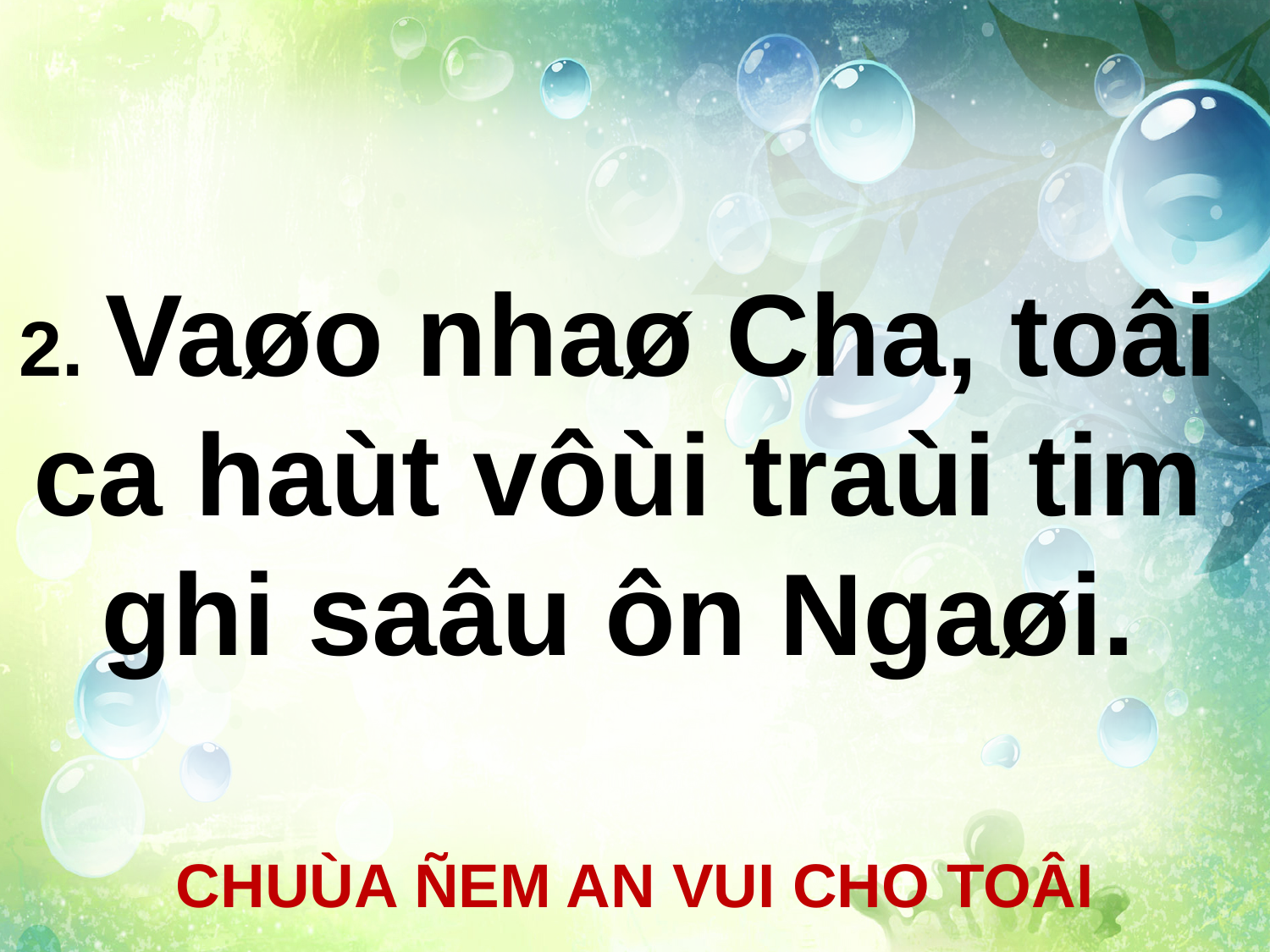

2. Vaøo nhaø Cha, toâi
ca haùt vôùi traùi tim
ghi saâu ôn Ngaøi.
CHUÙA ÑEM AN VUI CHO TOÂI